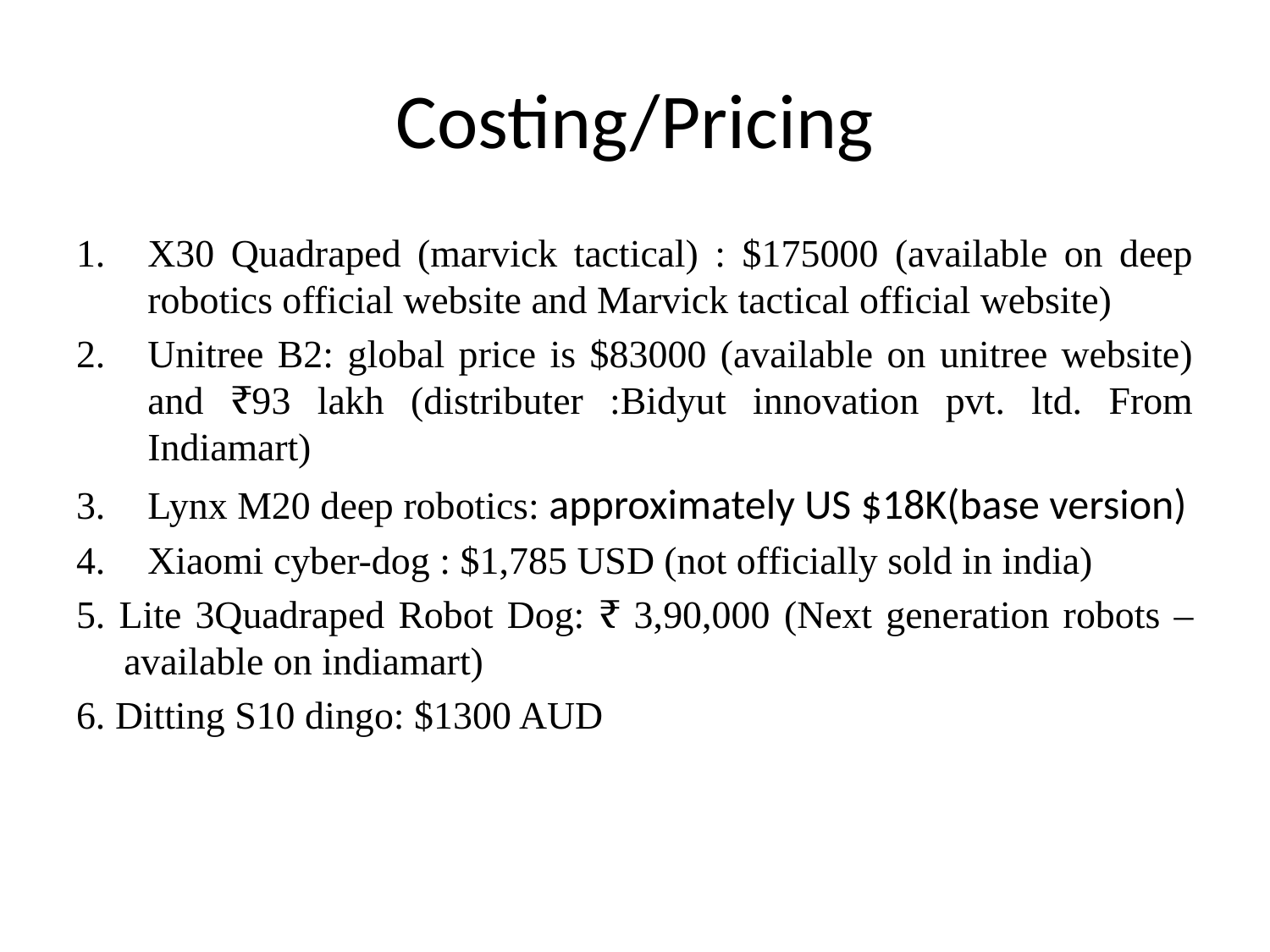

# Costing/Pricing
X30 Quadraped (marvick tactical) : $175000 (available on deep robotics official website and Marvick tactical official website)
Unitree B2: global price is $83000 (available on unitree website) and ₹93 lakh (distributer :Bidyut innovation pvt. ltd. From Indiamart)
Lynx M20 deep robotics: approximately US $18K(base version)
Xiaomi cyber-dog : $1,785 USD (not officially sold in india)
5. Lite 3Quadraped Robot Dog: ₹ 3,90,000 (Next generation robots – available on indiamart)
6. Ditting S10 dingo: $1300 AUD